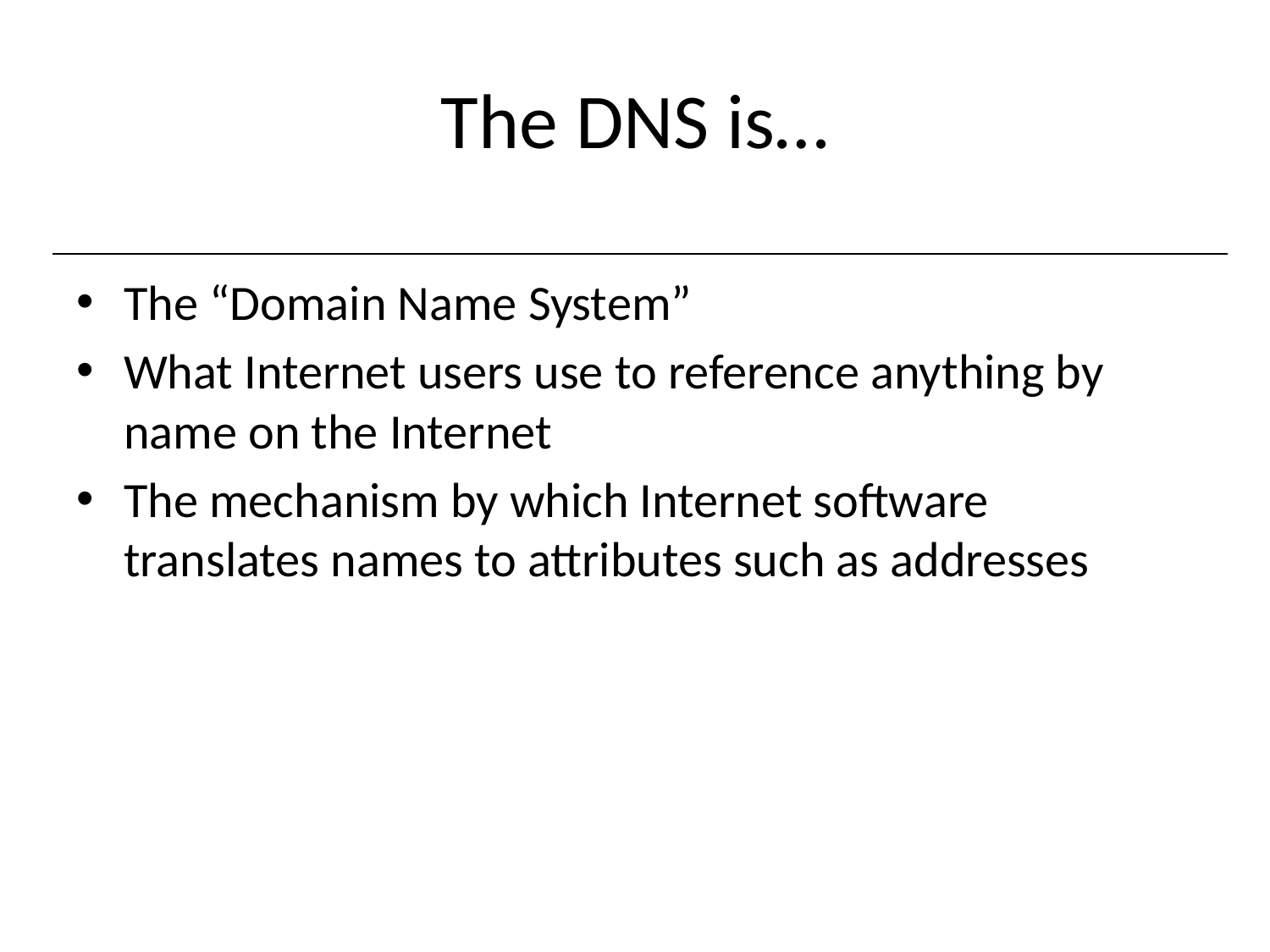

# The DNS is…
The “Domain Name System”
What Internet users use to reference anything by name on the Internet
The mechanism by which Internet software translates names to attributes such as addresses